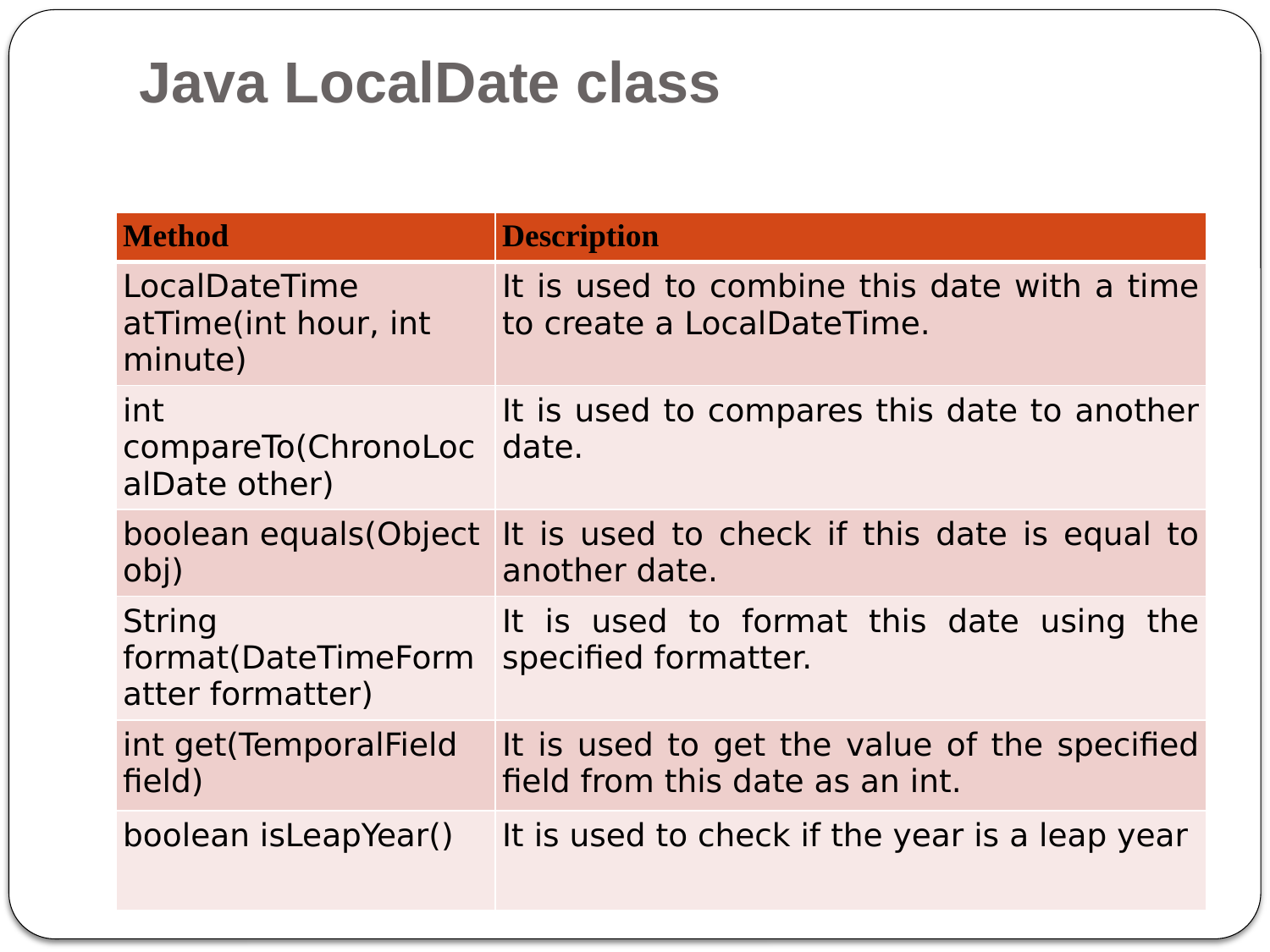

# Java LocalDate class
| Method | Description |
| --- | --- |
| LocalDateTime atTime(int hour, int minute) | It is used to combine this date with a time to create a LocalDateTime. |
| int compareTo(ChronoLocalDate other) | It is used to compares this date to another date. |
| boolean equals(Object obj) | It is used to check if this date is equal to another date. |
| String format(DateTimeFormatter formatter) | It is used to format this date using the specified formatter. |
| int get(TemporalField field) | It is used to get the value of the specified field from this date as an int. |
| boolean isLeapYear() | It is used to check if the year is a leap year |